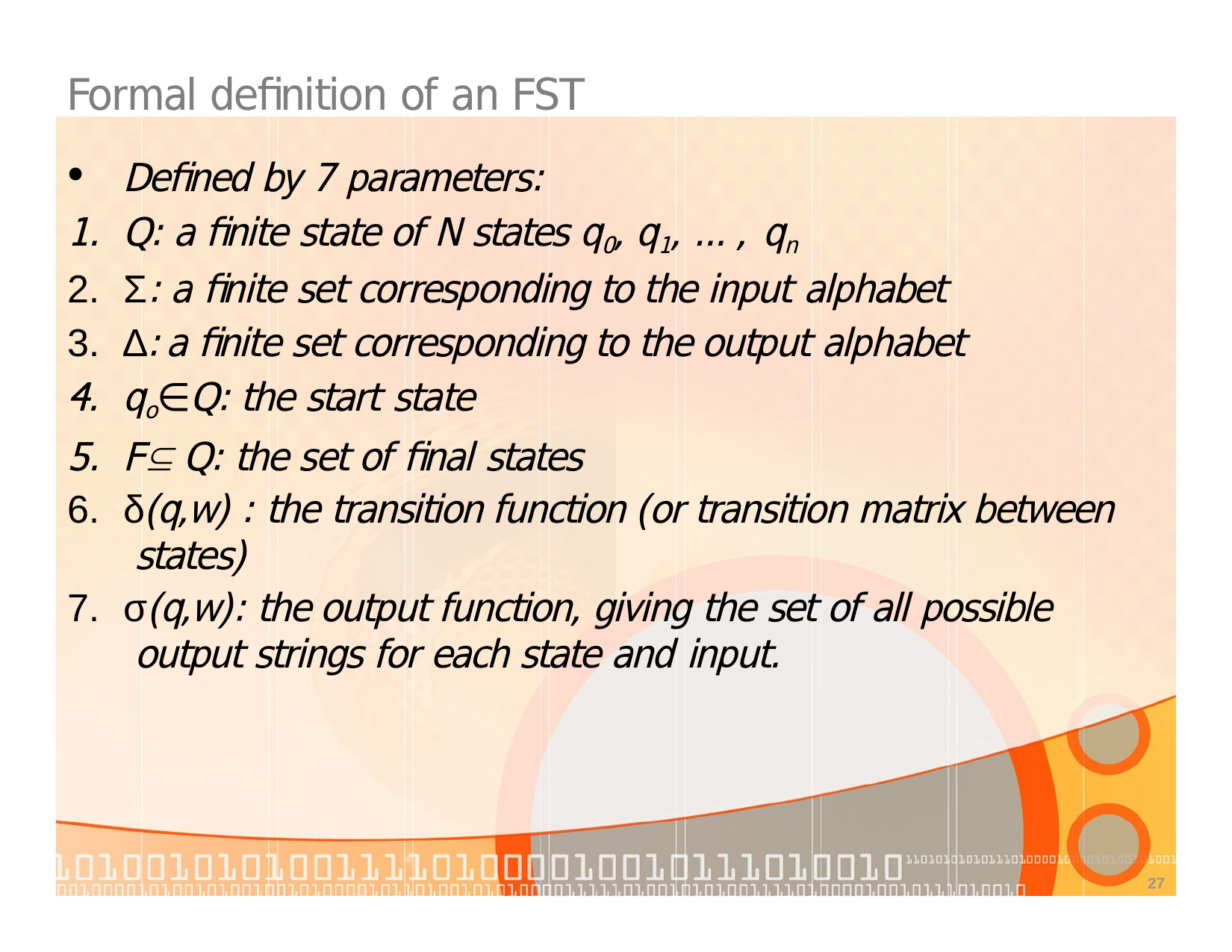

# Formal definition of an FST
Defined by 7 parameters:
Q: a finite state of N states q0, q1, … , qn
Σ: a finite set corresponding to the input alphabet
∆: a finite set corresponding to the output alphabet
qo∈Q: the start state
F⊆ Q: the set of final states
δ(q,w) : the transition function (or transition matrix between  states)
σ(q,w): the output function, giving the set of all possible  output strings for each state and input.
27